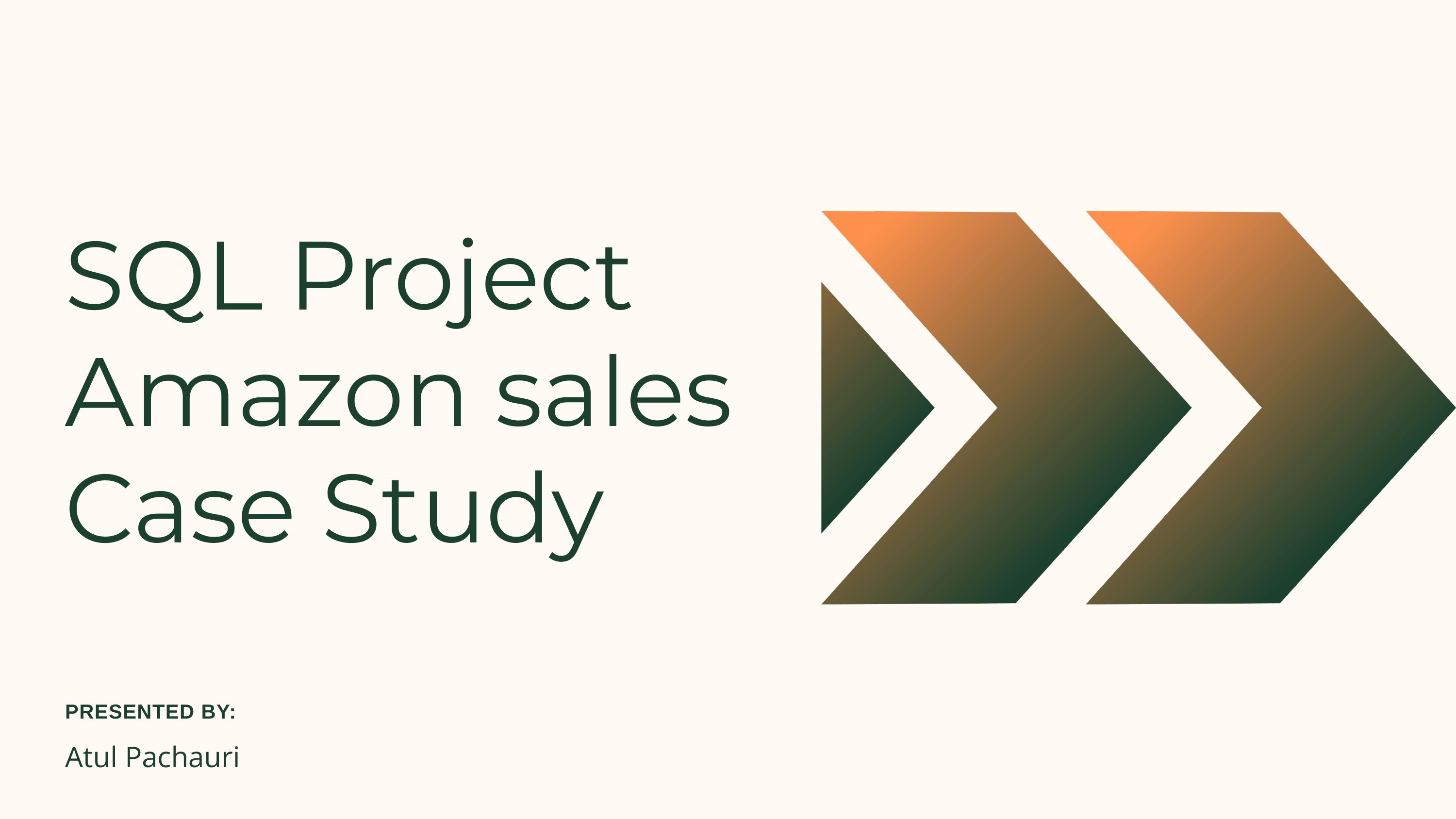

SQL Project
Amazon sales
Case Study
PRESENTED BY:
Atul Pachauri